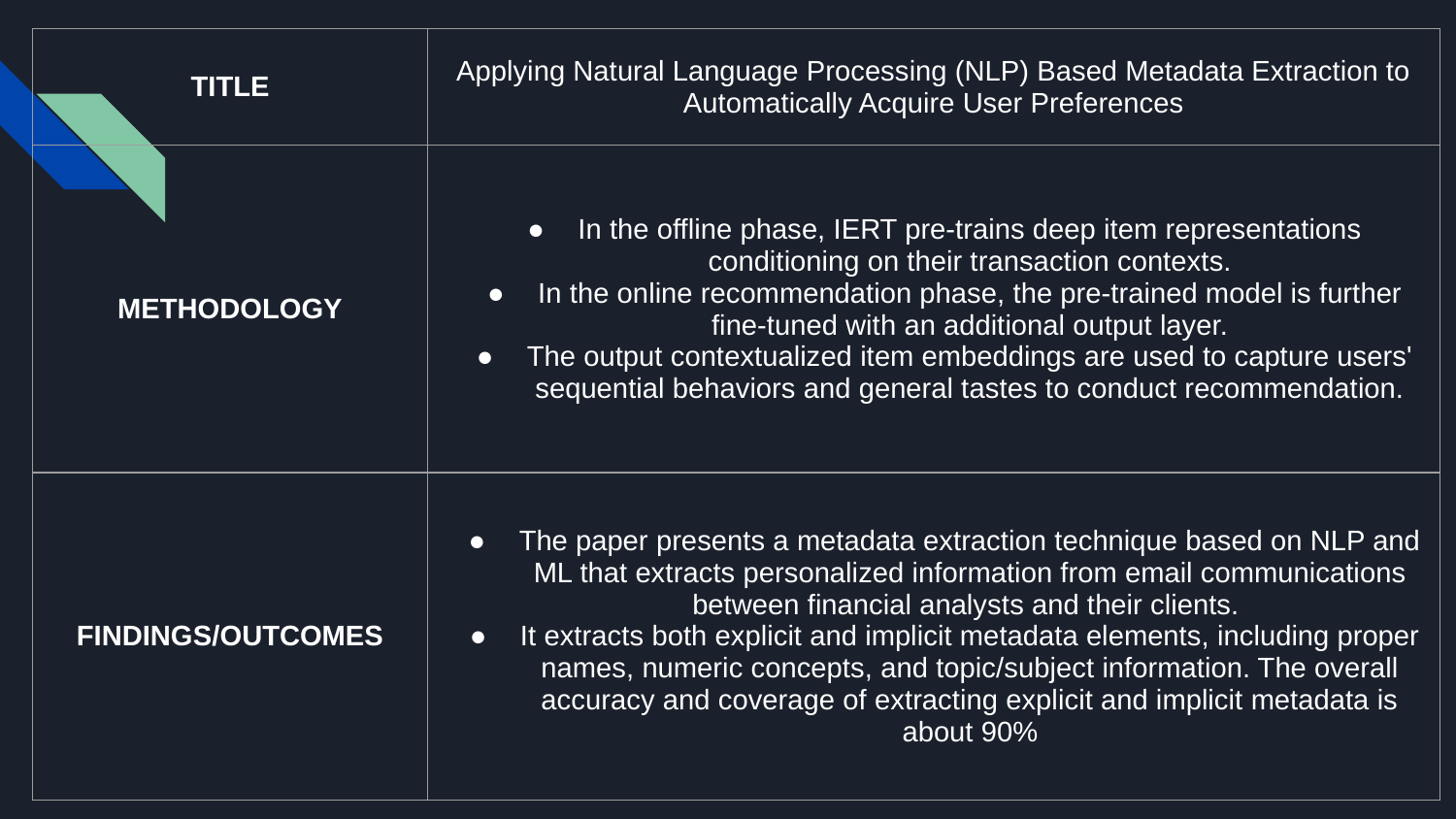

| TITLE | Applying Natural Language Processing (NLP) Based Metadata Extraction to Automatically Acquire User Preferences |
| --- | --- |
| METHODOLOGY | In the offline phase, IERT pre-trains deep item representations conditioning on their transaction contexts. In the online recommendation phase, the pre-trained model is further fine-tuned with an additional output layer. The output contextualized item embeddings are used to capture users' sequential behaviors and general tastes to conduct recommendation. |
| FINDINGS/OUTCOMES | The paper presents a metadata extraction technique based on NLP and ML that extracts personalized information from email communications between financial analysts and their clients. It extracts both explicit and implicit metadata elements, including proper names, numeric concepts, and topic/subject information. The overall accuracy and coverage of extracting explicit and implicit metadata is about 90% |